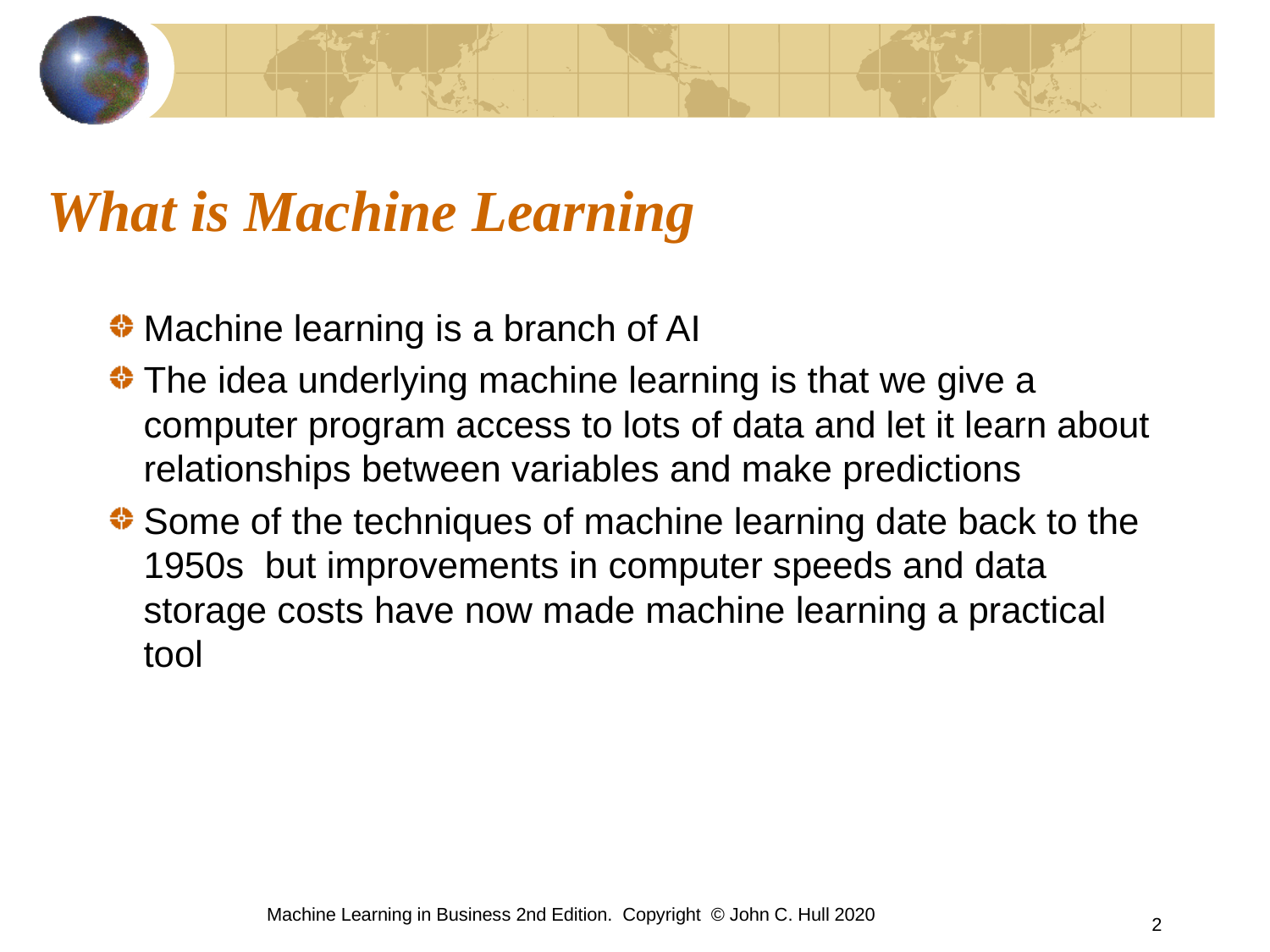

# What is Machine Learning
Machine learning is a branch of AI
The idea underlying machine learning is that we give a computer program access to lots of data and let it learn about relationships between variables and make predictions
Some of the techniques of machine learning date back to the 1950s  but improvements in computer speeds and data storage costs have now made machine learning a practical tool
Machine Learning in Business 2nd Edition.  Copyright  © John C. Hull 2020
2